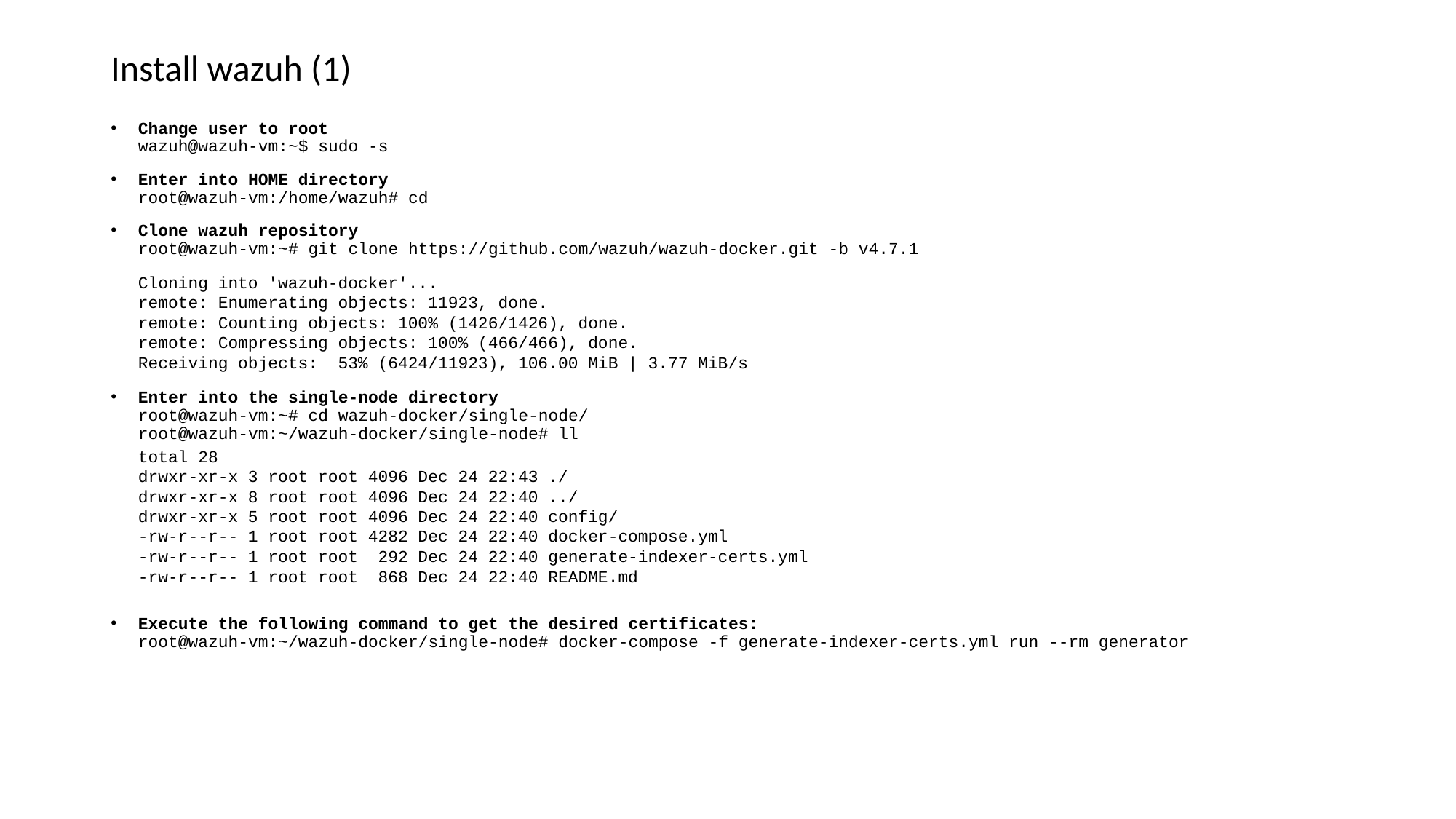

# Install wazuh (1)
Change user to root
wazuh@wazuh-vm:~$ sudo -s
Enter into HOME directory
root@wazuh-vm:/home/wazuh# cd
Clone wazuh repository
root@wazuh-vm:~# git clone https://github.com/wazuh/wazuh-docker.git -b v4.7.1

Enter into the single-node directory
root@wazuh-vm:~# cd wazuh-docker/single-node/
root@wazuh-vm:~/wazuh-docker/single-node# ll

Execute the following command to get the desired certificates:
root@wazuh-vm:~/wazuh-docker/single-node# docker-compose -f generate-indexer-certs.yml run --rm generator

Cloning into 'wazuh-docker'...
remote: Enumerating objects: 11923, done.
remote: Counting objects: 100% (1426/1426), done.
remote: Compressing objects: 100% (466/466), done.
Receiving objects:  53% (6424/11923), 106.00 MiB | 3.77 MiB/s
total 28
drwxr-xr-x 3 root root 4096 Dec 24 22:43 ./
drwxr-xr-x 8 root root 4096 Dec 24 22:40 ../
drwxr-xr-x 5 root root 4096 Dec 24 22:40 config/
-rw-r--r-- 1 root root 4282 Dec 24 22:40 docker-compose.yml
-rw-r--r-- 1 root root  292 Dec 24 22:40 generate-indexer-certs.yml
-rw-r--r-- 1 root root  868 Dec 24 22:40 README.md